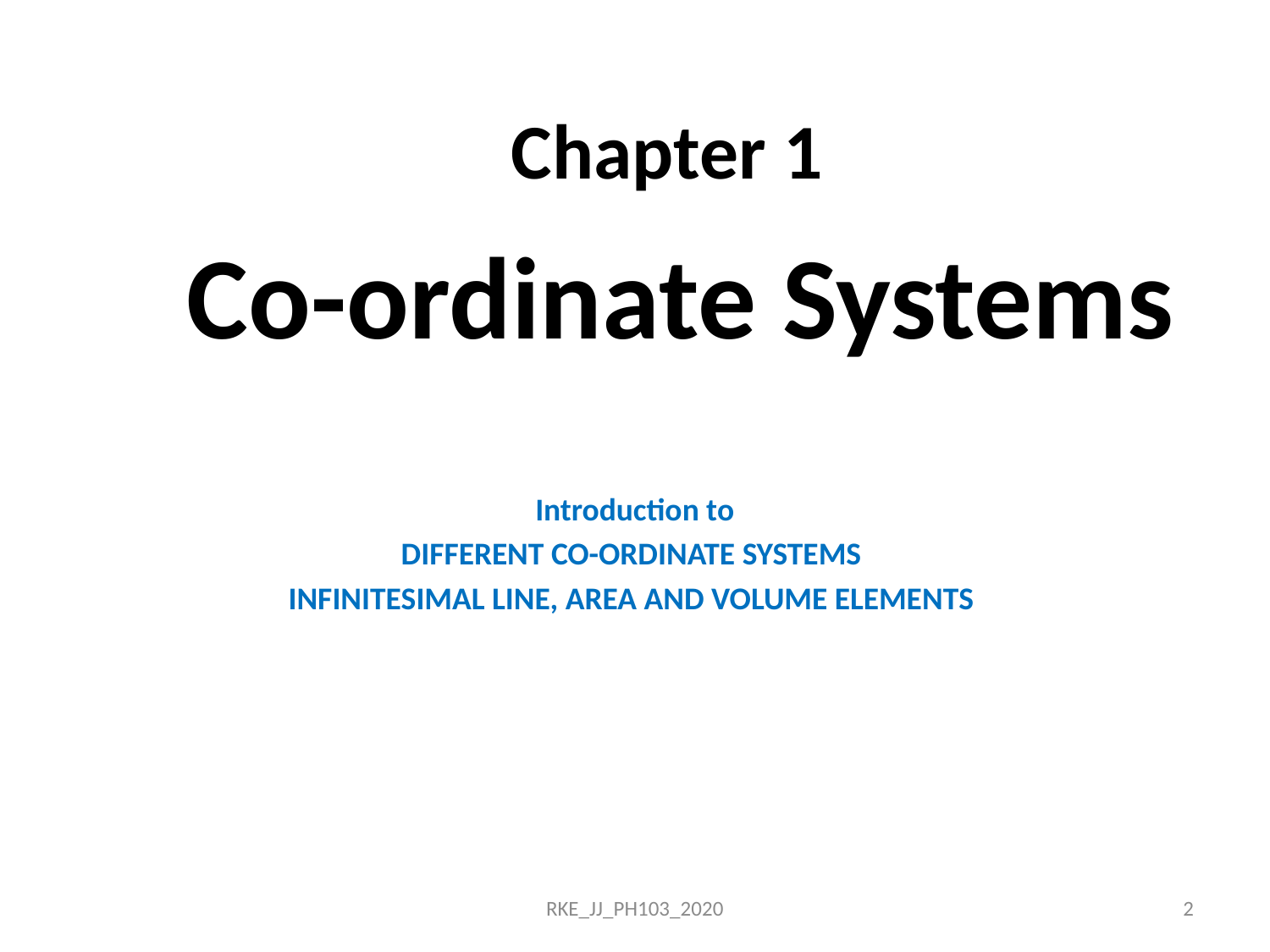

Chapter 1
 Co-ordinate Systems
Introduction to
DIFFERENT CO-ORDINATE SYSTEMS
INFINITESIMAL LINE, AREA AND VOLUME ELEMENTS
RKE_JJ_PH103_2020
2